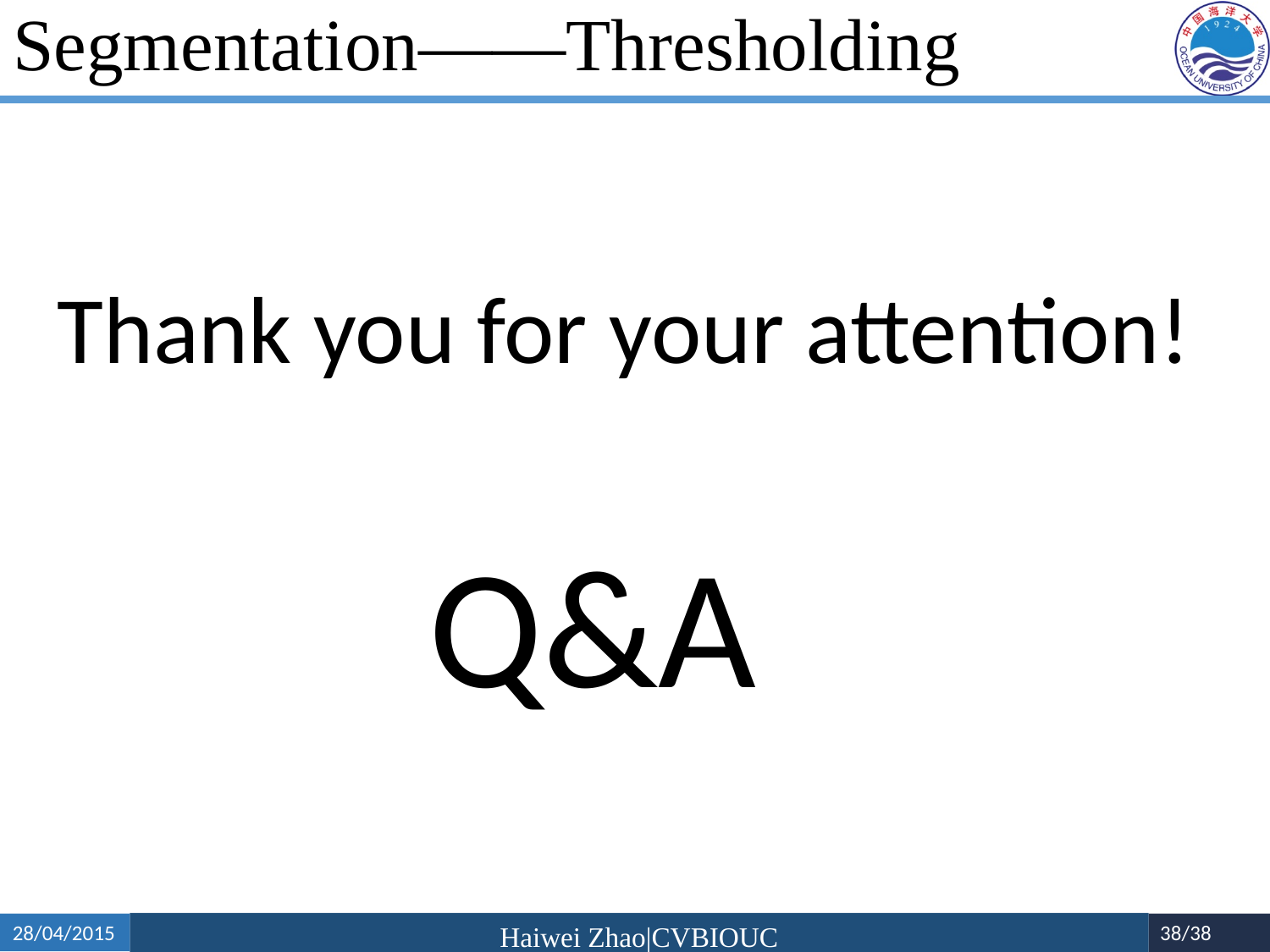

# Segmentation——Thresholding

Thank you for your attention!
Q&A